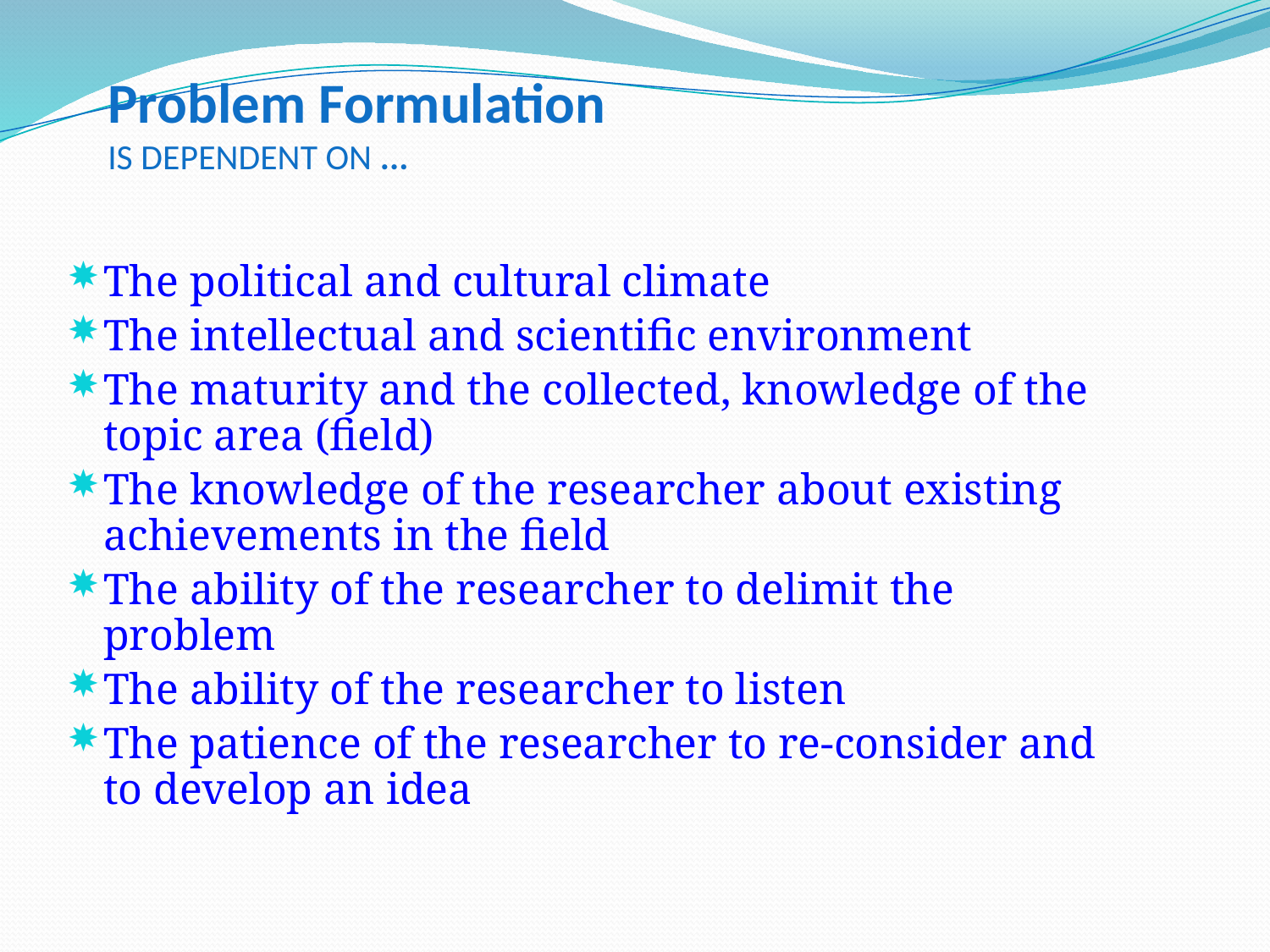

# Problem Formulation IS DEPENDENT ON ...
The political and cultural climate
The intellectual and scientific environment
The maturity and the collected, knowledge of the topic area (field)
The knowledge of the researcher about existing achievements in the field
The ability of the researcher to delimit the problem
The ability of the researcher to listen
The patience of the researcher to re-consider and to develop an idea